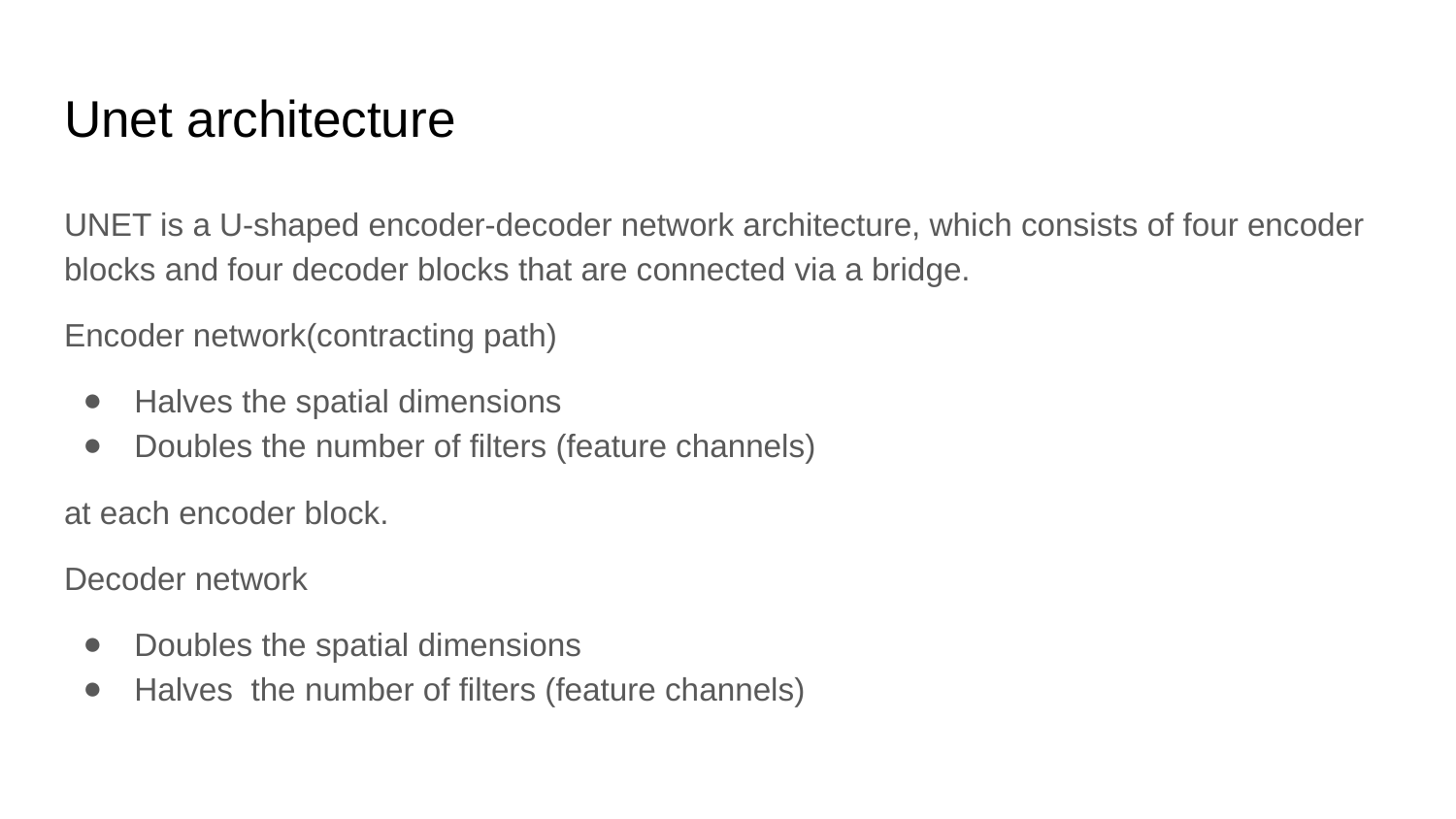

# Unet architecture
UNET is a U-shaped encoder-decoder network architecture, which consists of four encoder blocks and four decoder blocks that are connected via a bridge.
Encoder network(contracting path)
Halves the spatial dimensions
Doubles the number of filters (feature channels)
at each encoder block.
Decoder network
Doubles the spatial dimensions
Halves  the number of filters (feature channels)